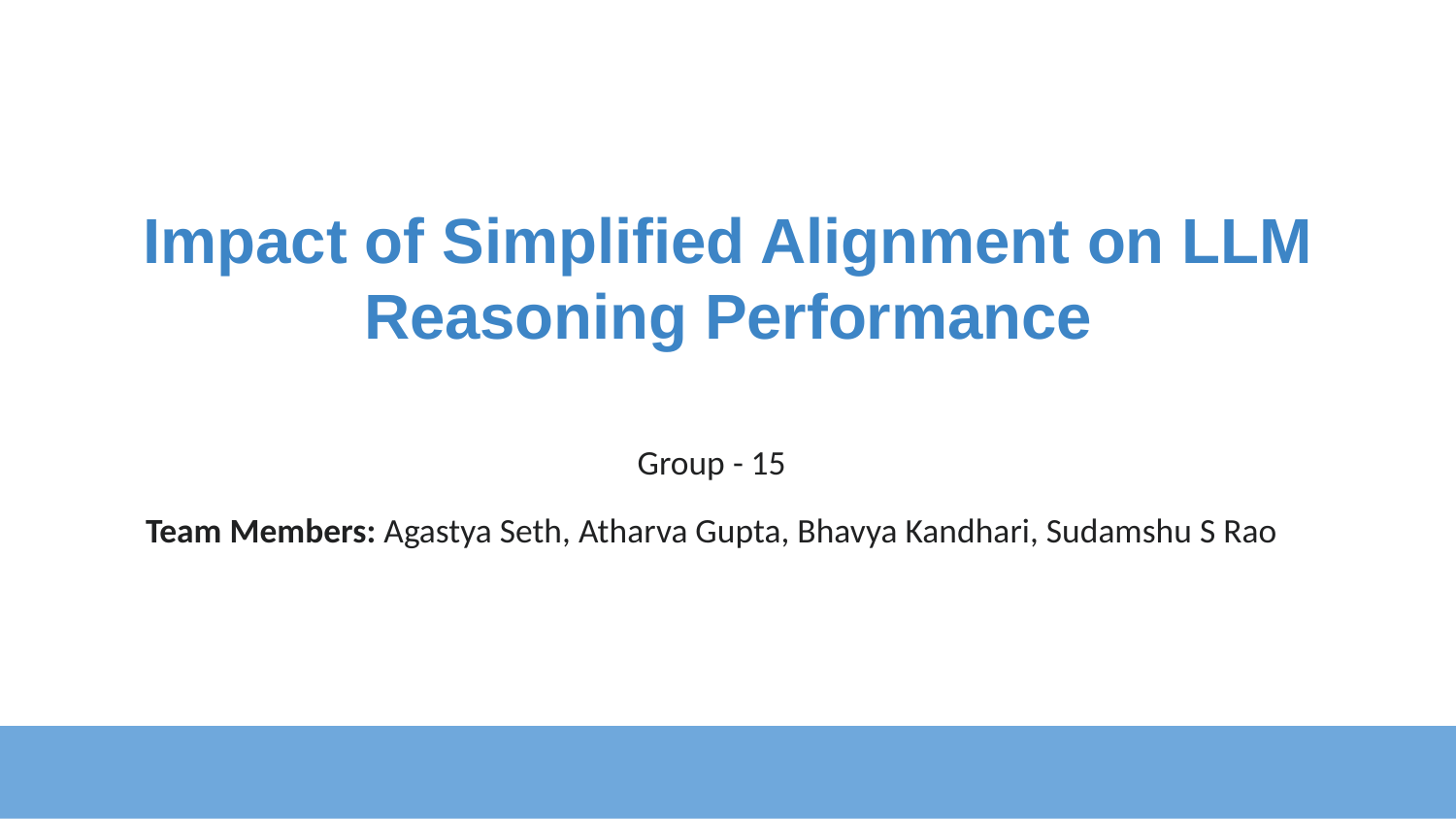

# Impact of Simplified Alignment on LLM Reasoning Performance
Group - 15

Team Members: Agastya Seth, Atharva Gupta, Bhavya Kandhari, Sudamshu S Rao